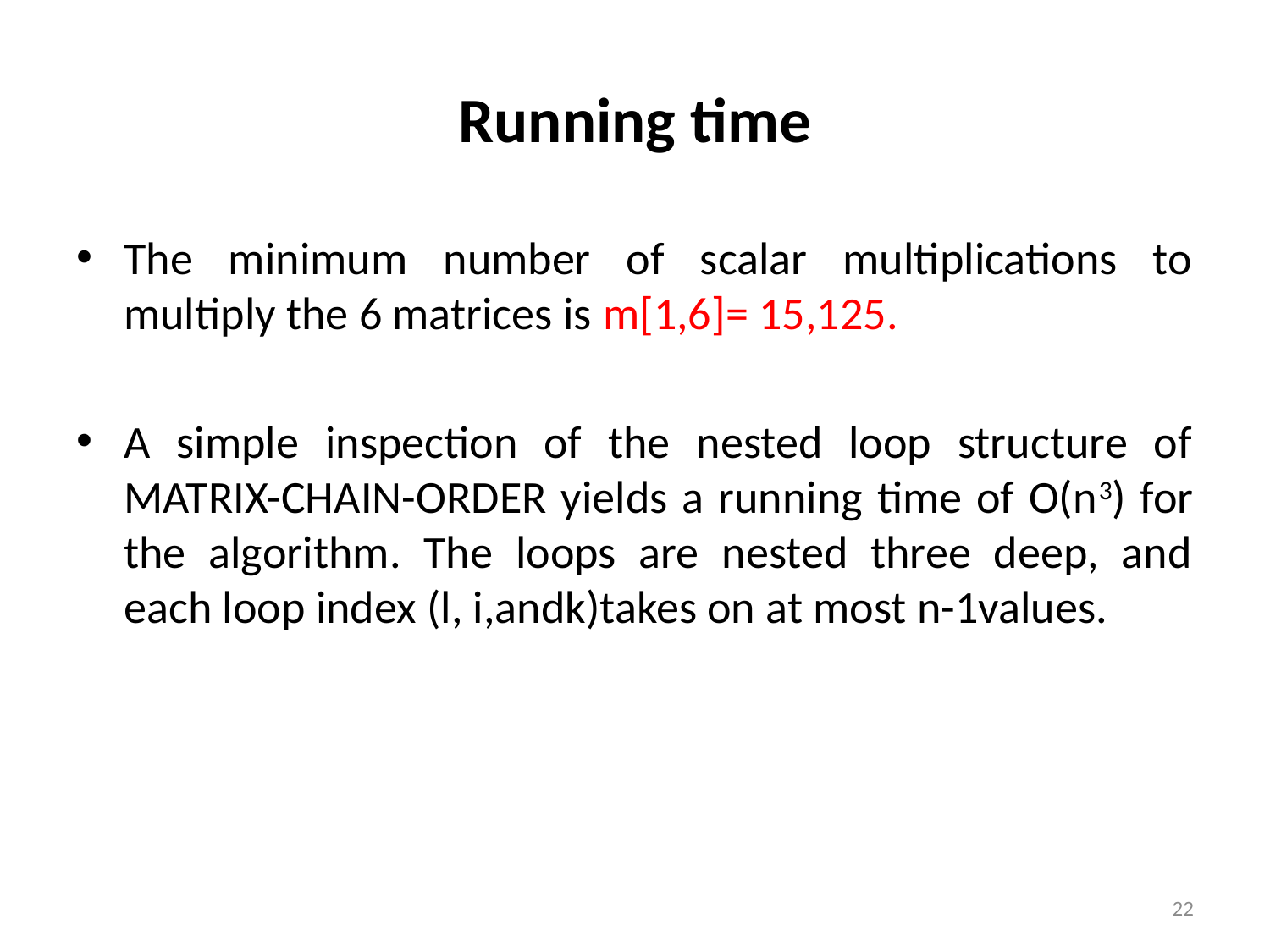

# Running time
The minimum number of scalar multiplications to multiply the 6 matrices is m[1,6]= 15,125.

A simple inspection of the nested loop structure of MATRIX-CHAIN-ORDER yields a running time of O(n3) for the algorithm. The loops are nested three deep, and each loop index (l, i,andk)takes on at most n-1values.
22